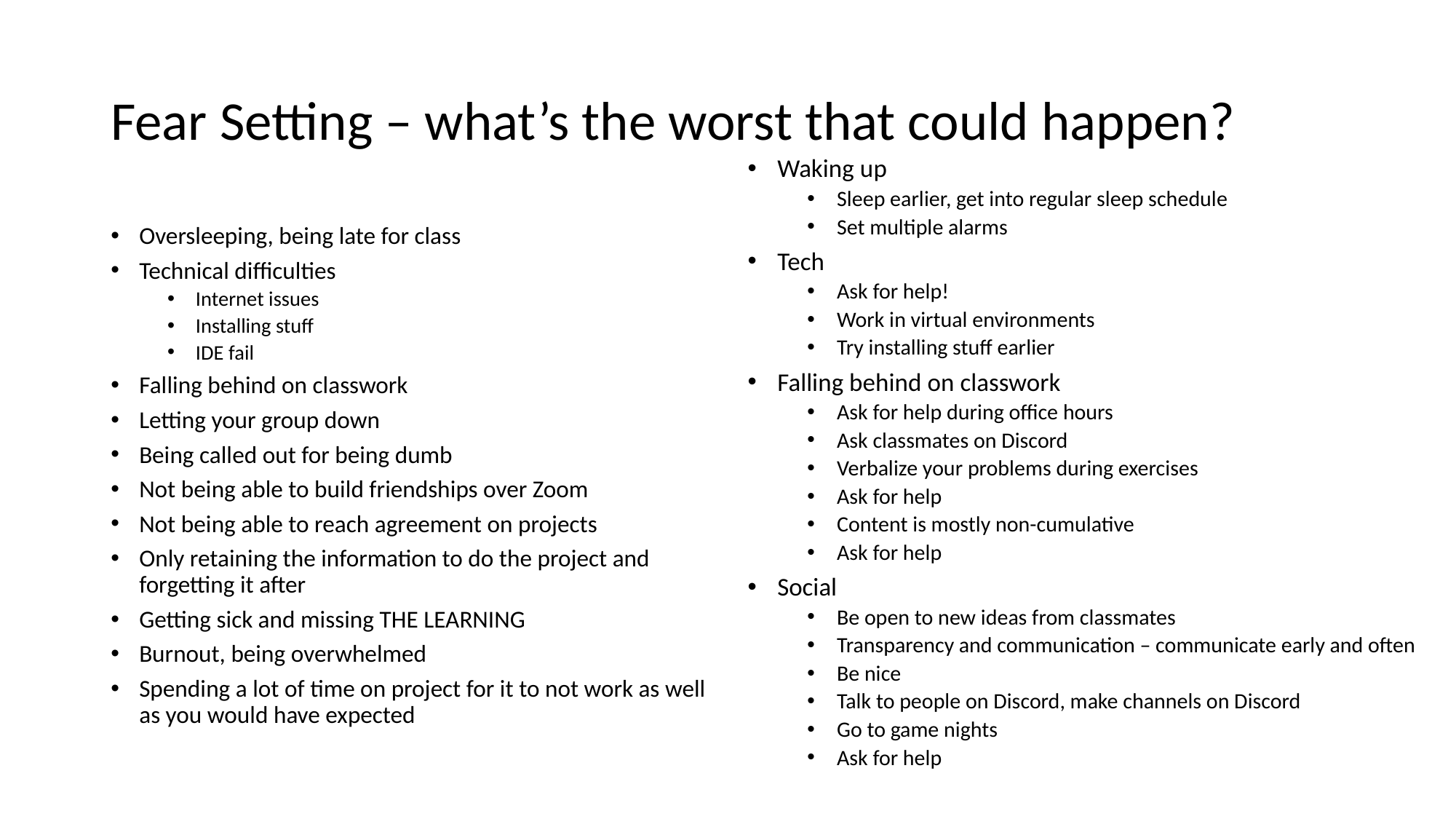

# Fear Setting – what’s the worst that could happen?
Waking up
Sleep earlier, get into regular sleep schedule
Set multiple alarms
Tech
Ask for help!
Work in virtual environments
Try installing stuff earlier
Falling behind on classwork
Ask for help during office hours
Ask classmates on Discord
Verbalize your problems during exercises
Ask for help
Content is mostly non-cumulative
Ask for help
Social
Be open to new ideas from classmates
Transparency and communication – communicate early and often
Be nice
Talk to people on Discord, make channels on Discord
Go to game nights
Ask for help
Oversleeping, being late for class
Technical difficulties
Internet issues
Installing stuff
IDE fail
Falling behind on classwork
Letting your group down
Being called out for being dumb
Not being able to build friendships over Zoom
Not being able to reach agreement on projects
Only retaining the information to do the project and forgetting it after
Getting sick and missing THE LEARNING
Burnout, being overwhelmed
Spending a lot of time on project for it to not work as well as you would have expected